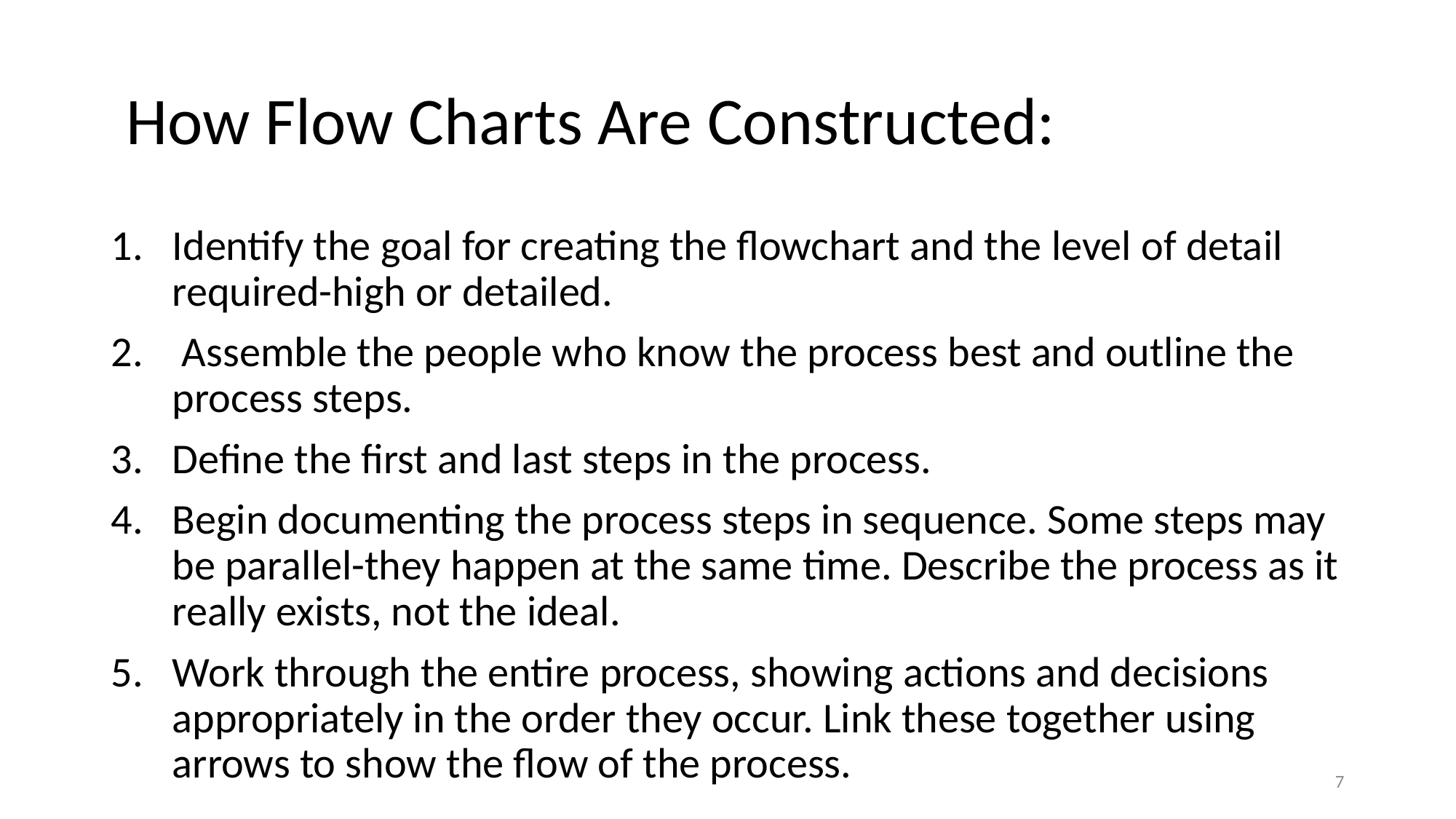

# How Flow Charts Are Constructed:
Identify the goal for creating the flowchart and the level of detail required-high or detailed.
 Assemble the people who know the process best and outline the process steps.
Define the first and last steps in the process.
Begin documenting the process steps in sequence. Some steps may be parallel-they happen at the same time. Describe the process as it really exists, not the ideal.
Work through the entire process, showing actions and decisions appropriately in the order they occur. Link these together using arrows to show the flow of the process.

7